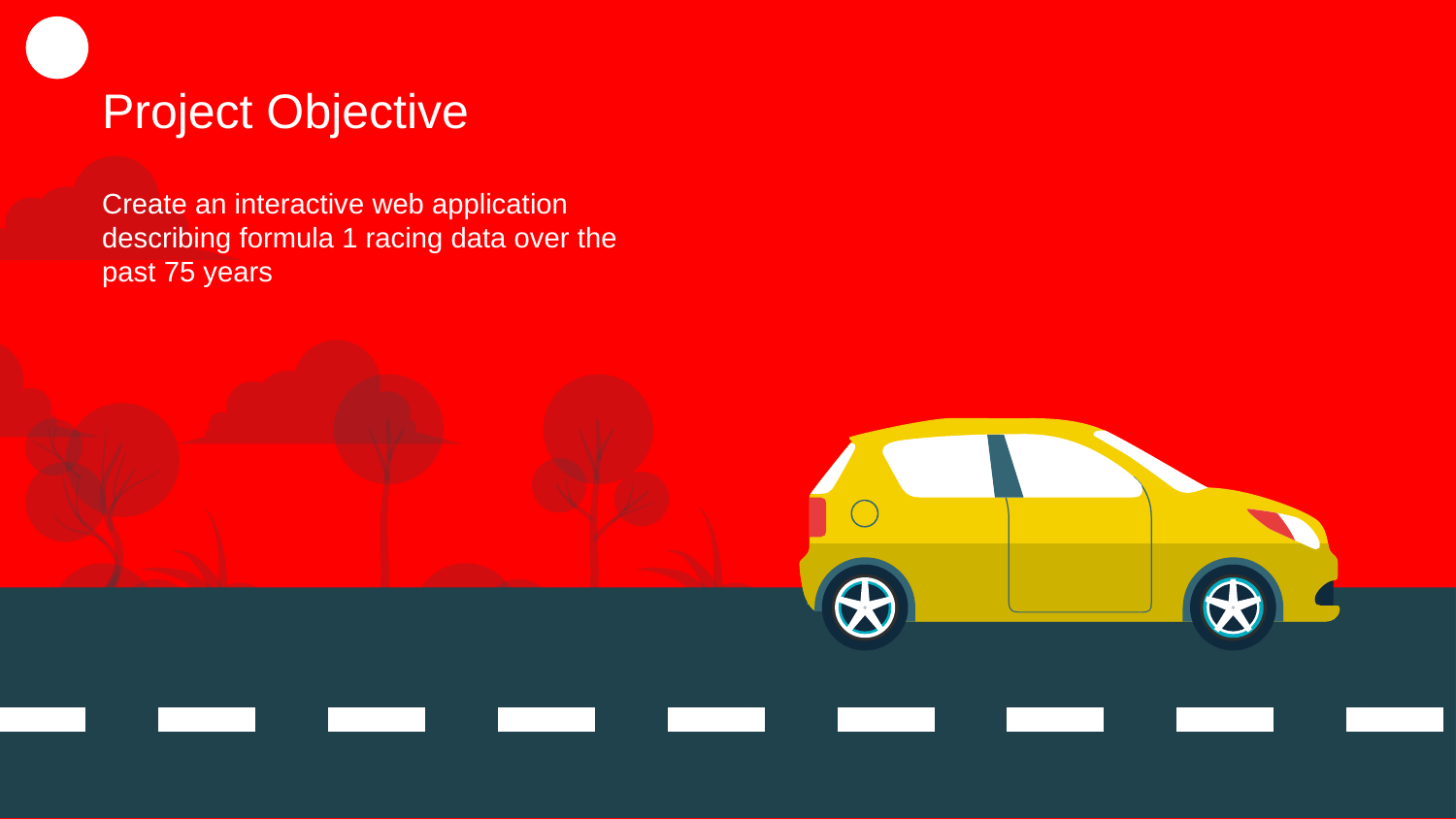

# Project Objective
Create an interactive web application describing formula 1 racing data over the past 75 years